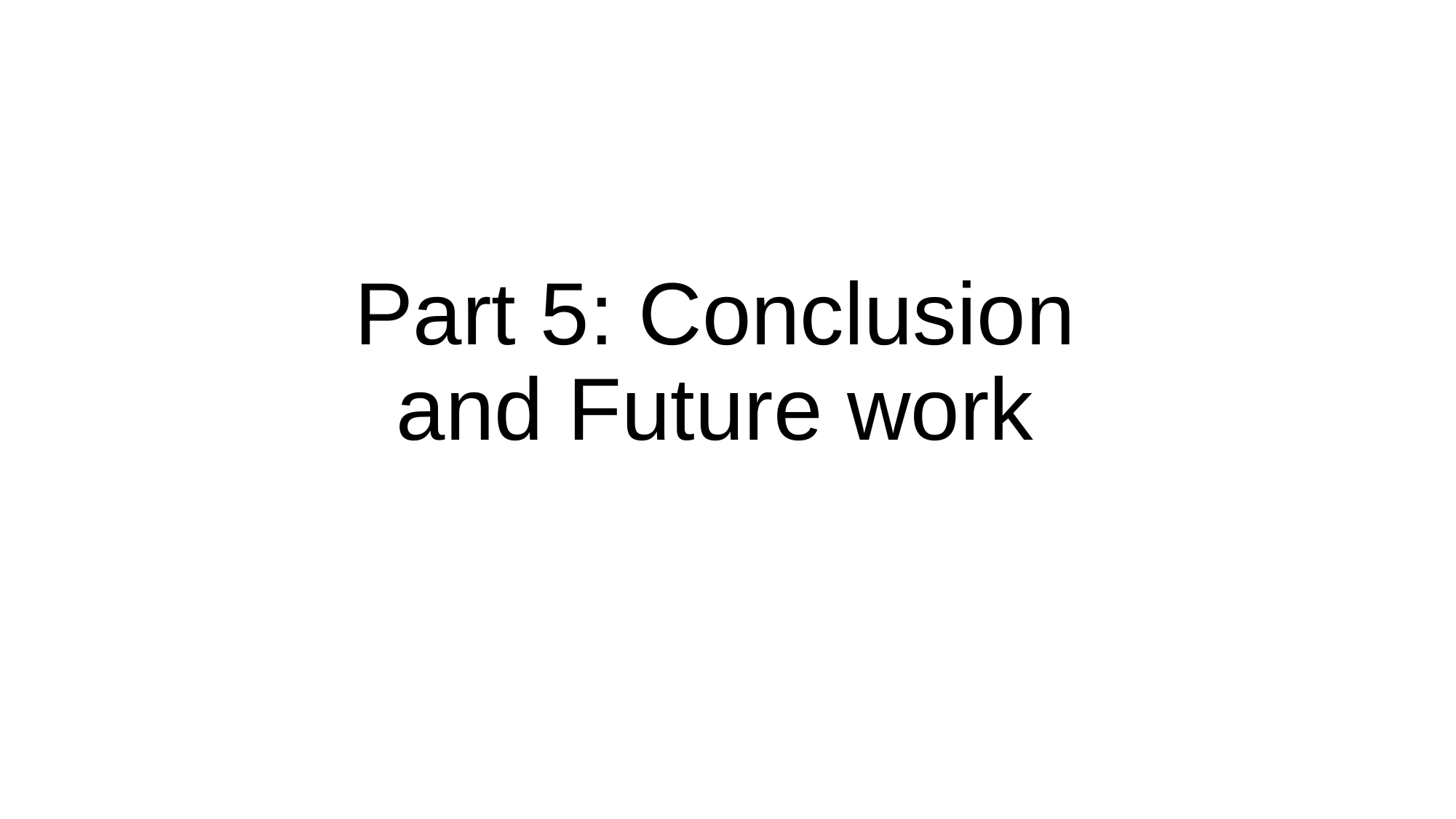

# Part 5: Conclusion and Future work